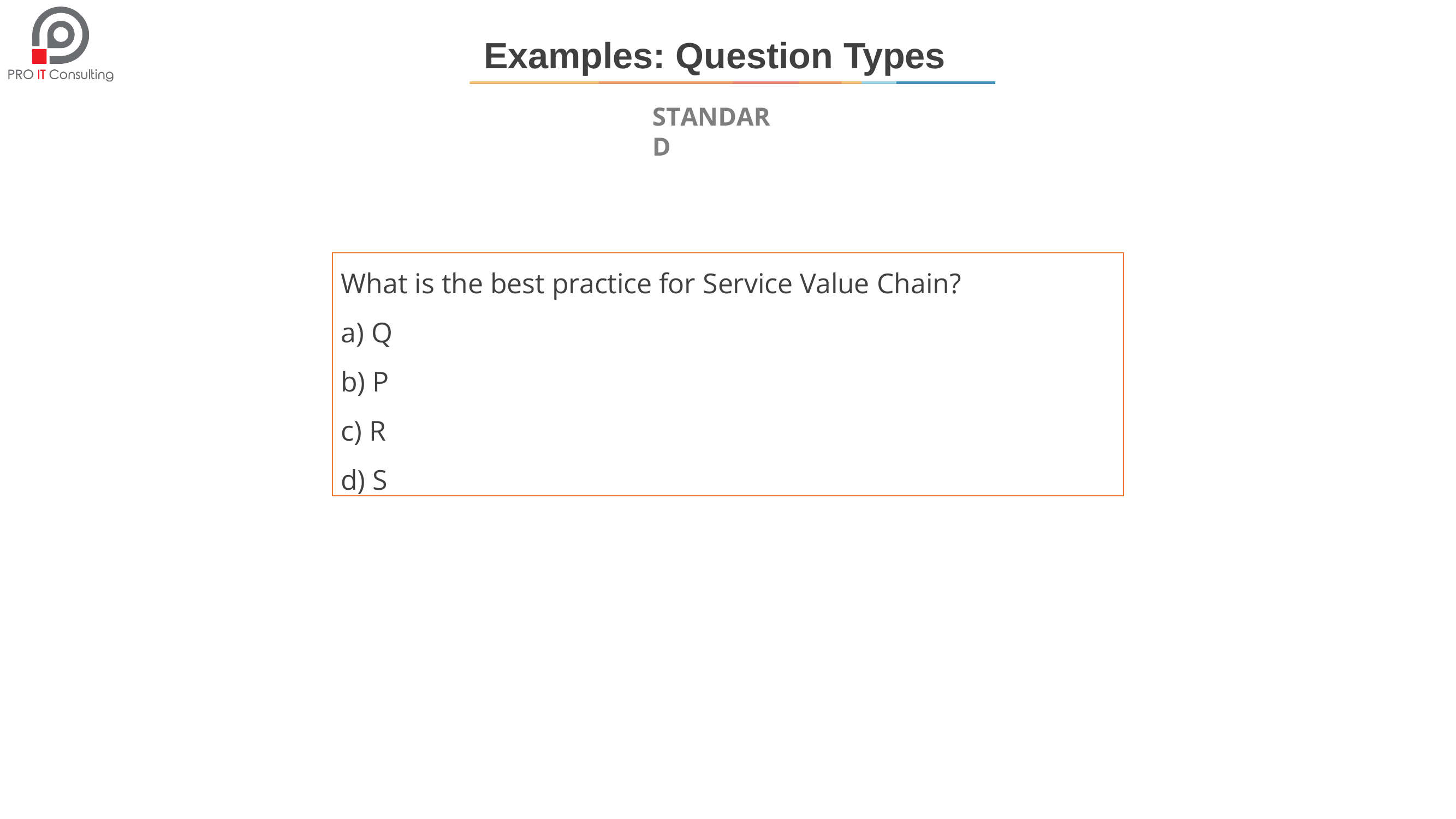

# Examples: Question Types

STANDARD
What is the best practice for Service Value Chain?
Q
P
R
S